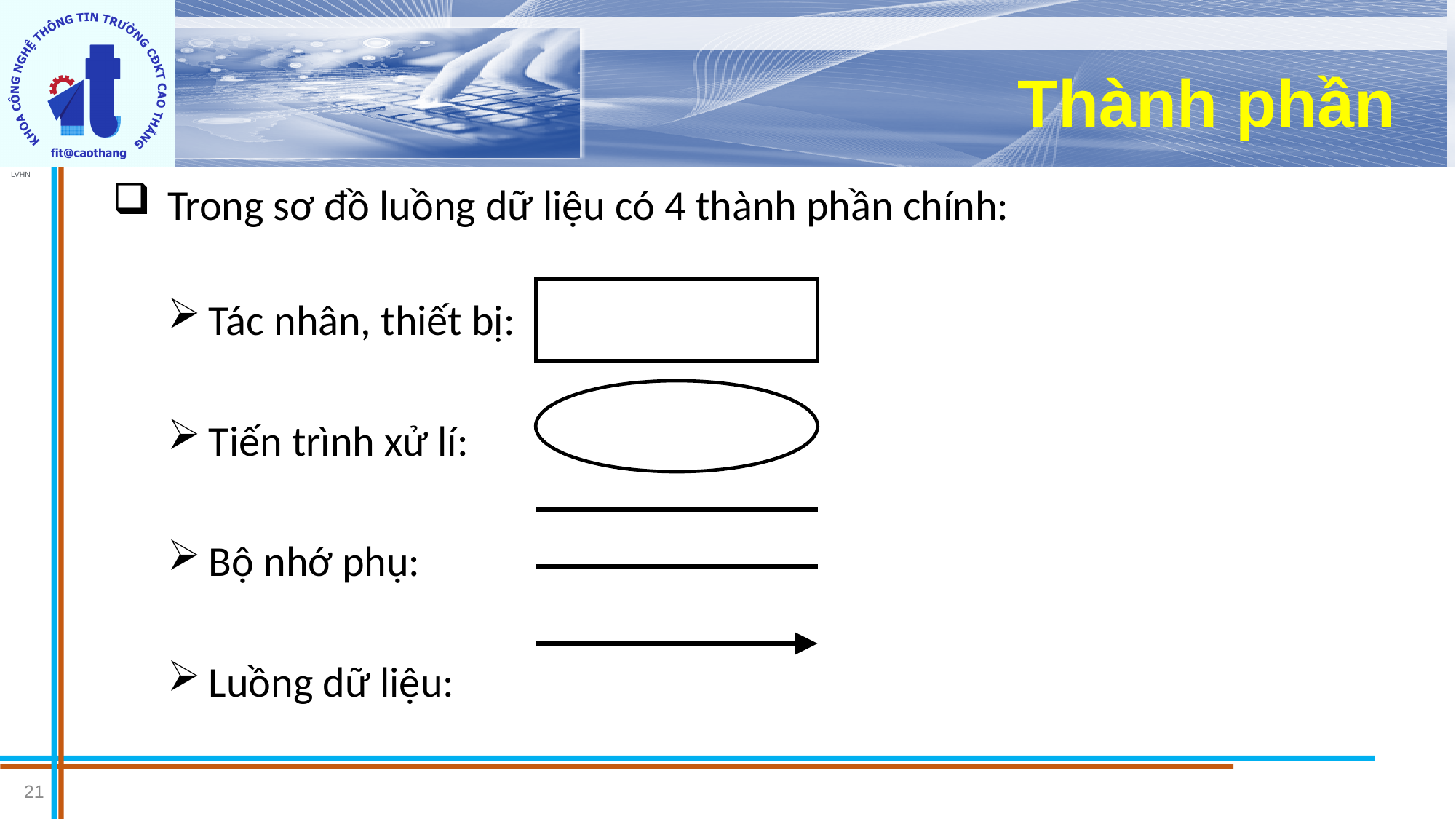

# Thành phần
Trong sơ đồ luồng dữ liệu có 4 thành phần chính:

Tác nhân, thiết bị:

Tiến trình xử lí:

Bộ nhớ phụ:

Luồng dữ liệu:

21